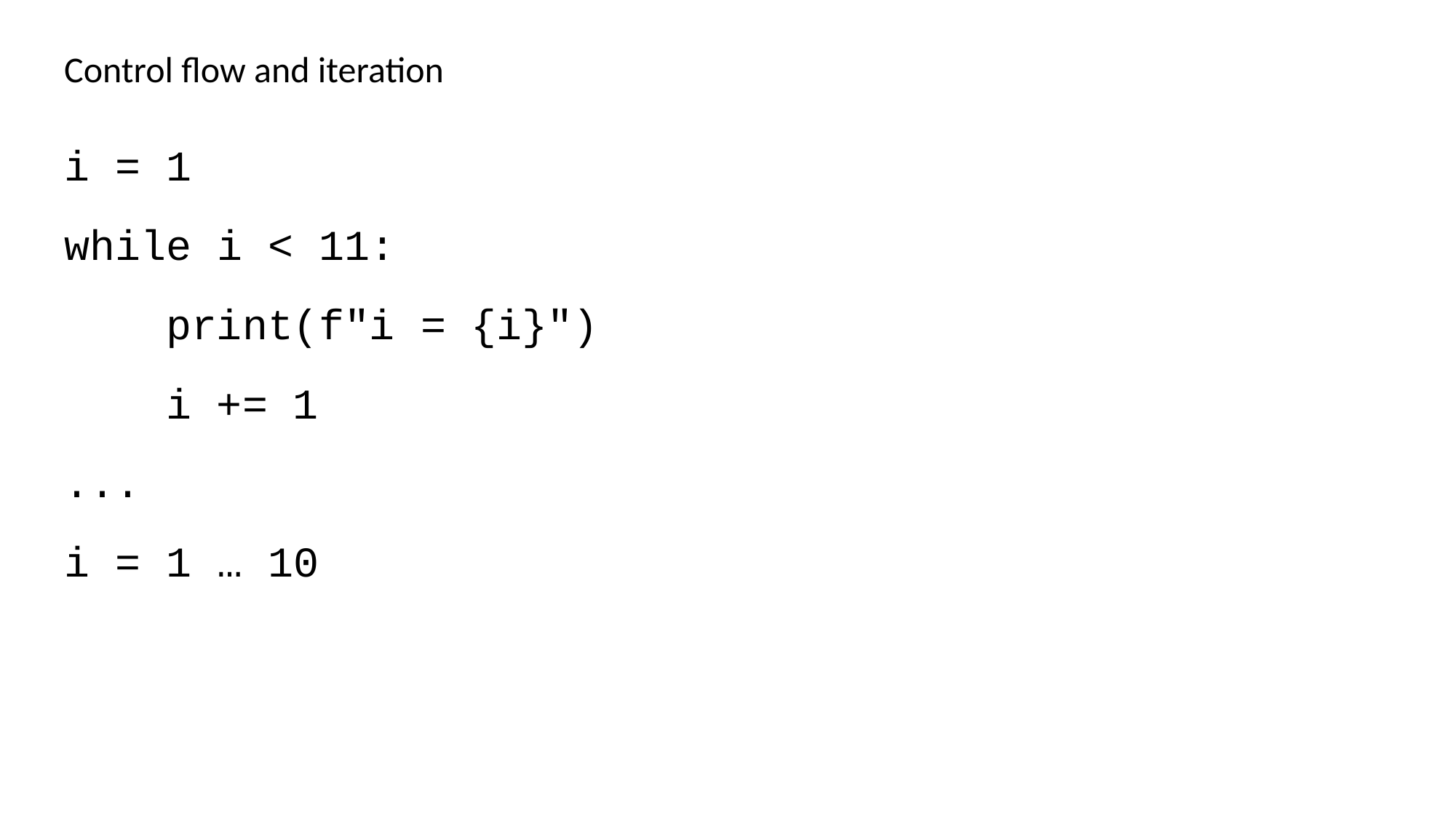

# Control flow and iteration
i = 1
while i < 11:
    print(f"i = {i}")
    i += 1
...
i = 1 … 10